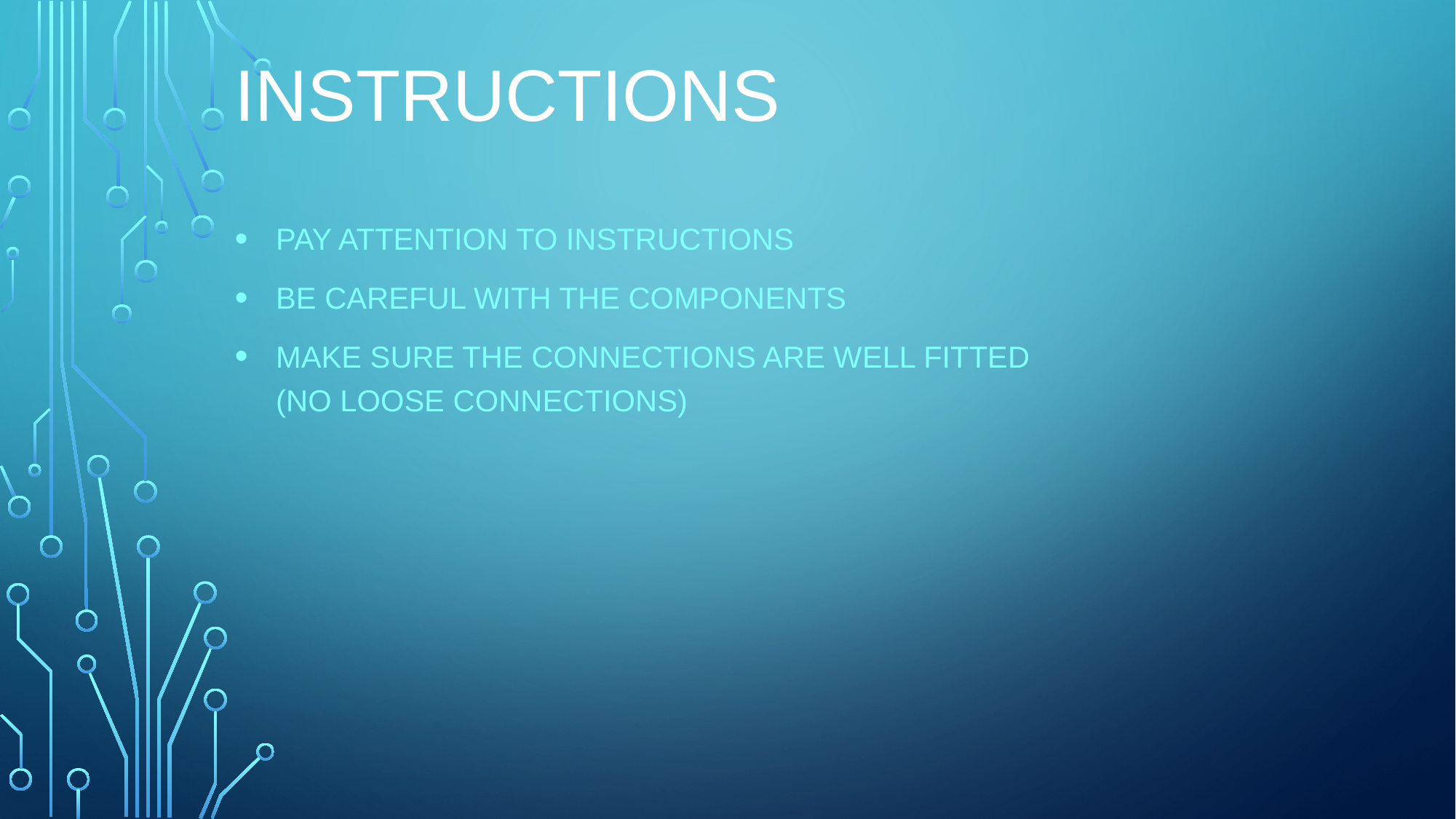

# Instructions
Pay attention to instructions
Be careful with the components
Make sure the connections are well fitted
(No loose connections)